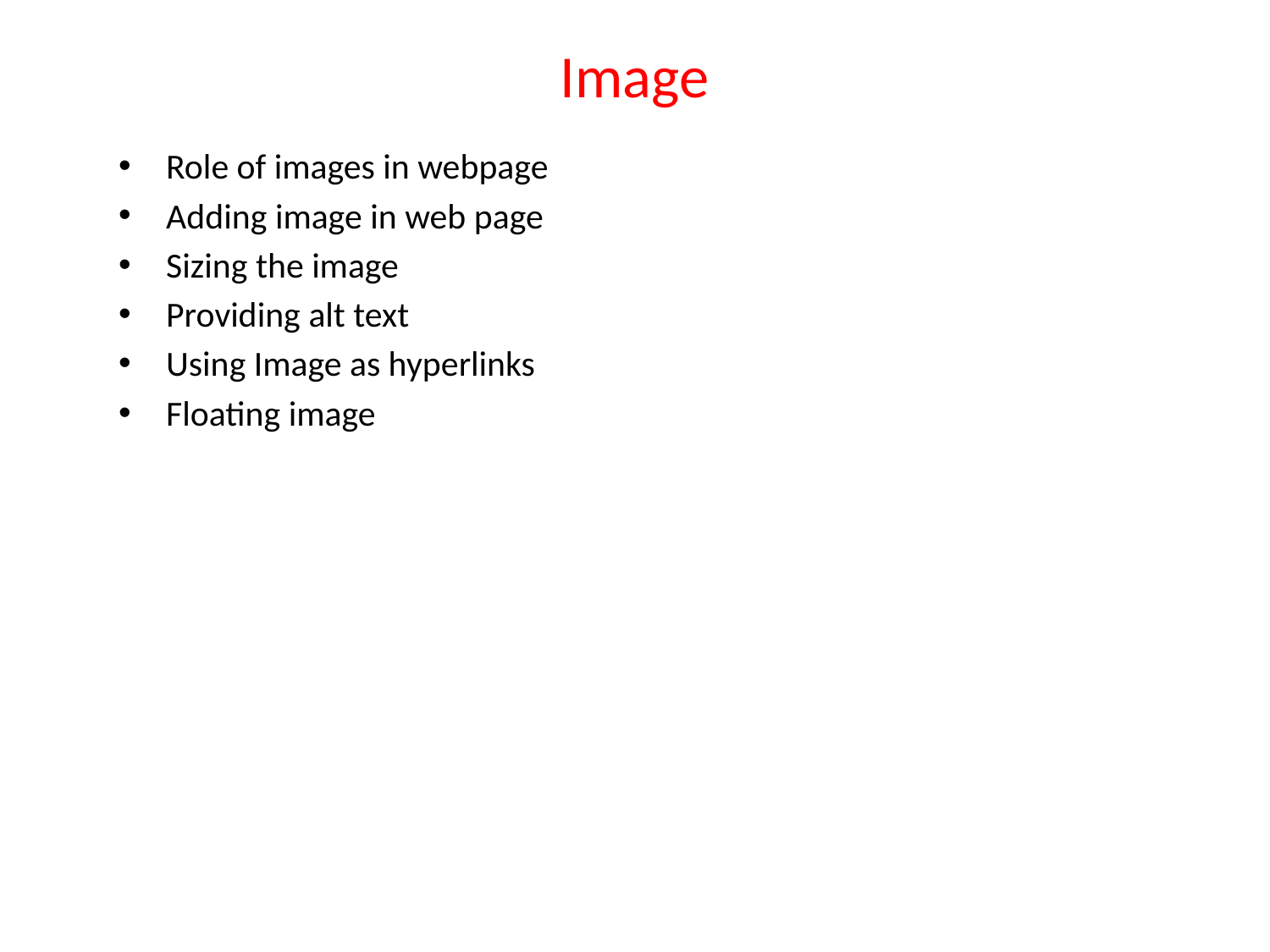

# Image
Role of images in webpage
Adding image in web page
Sizing the image
Providing alt text
Using Image as hyperlinks
Floating image